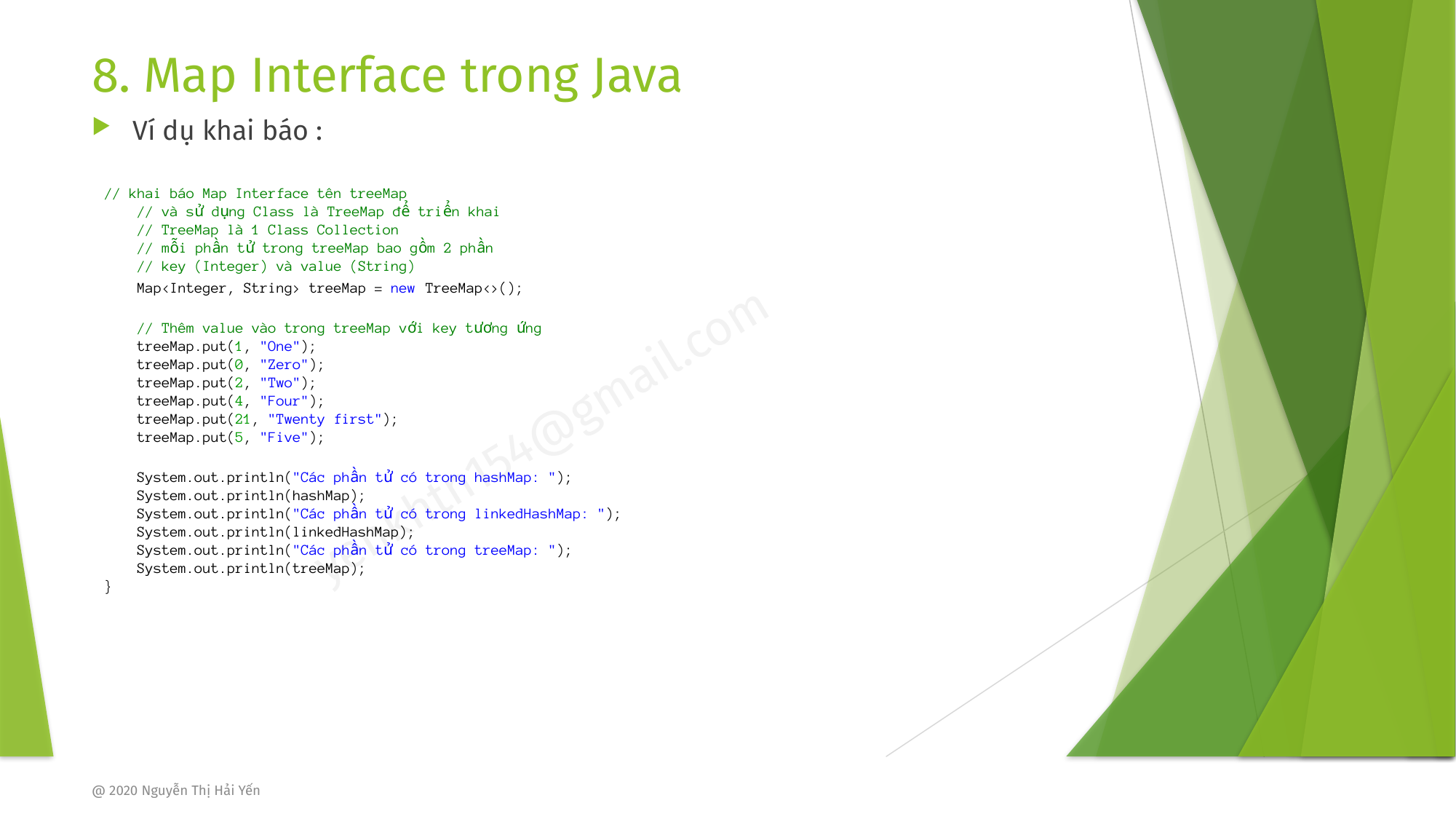

# 8. Map Interface trong Java
Ví dụ khai báo :
// khai báo Map Interface tên treeMap
    // và sử dụng Class là TreeMap để triển khai
    // TreeMap là 1 Class Collection
    // mỗi phần tử trong treeMap bao gồm 2 phần
    // key (Integer) và value (String)
    Map<Integer, String> treeMap = new TreeMap<>();

    // Thêm value vào trong treeMap với key tương ứng
    treeMap.put(1, "One");
    treeMap.put(0, "Zero");
    treeMap.put(2, "Two");
    treeMap.put(4, "Four");
    treeMap.put(21, "Twenty first");
    treeMap.put(5, "Five");

    System.out.println("Các phần tử có trong hashMap: ");
    System.out.println(hashMap);
    System.out.println("Các phần tử có trong linkedHashMap: ");
    System.out.println(linkedHashMap);
    System.out.println("Các phần tử có trong treeMap: ");
    System.out.println(treeMap);
}
@ 2020 Nguyễn Thị Hải Yến